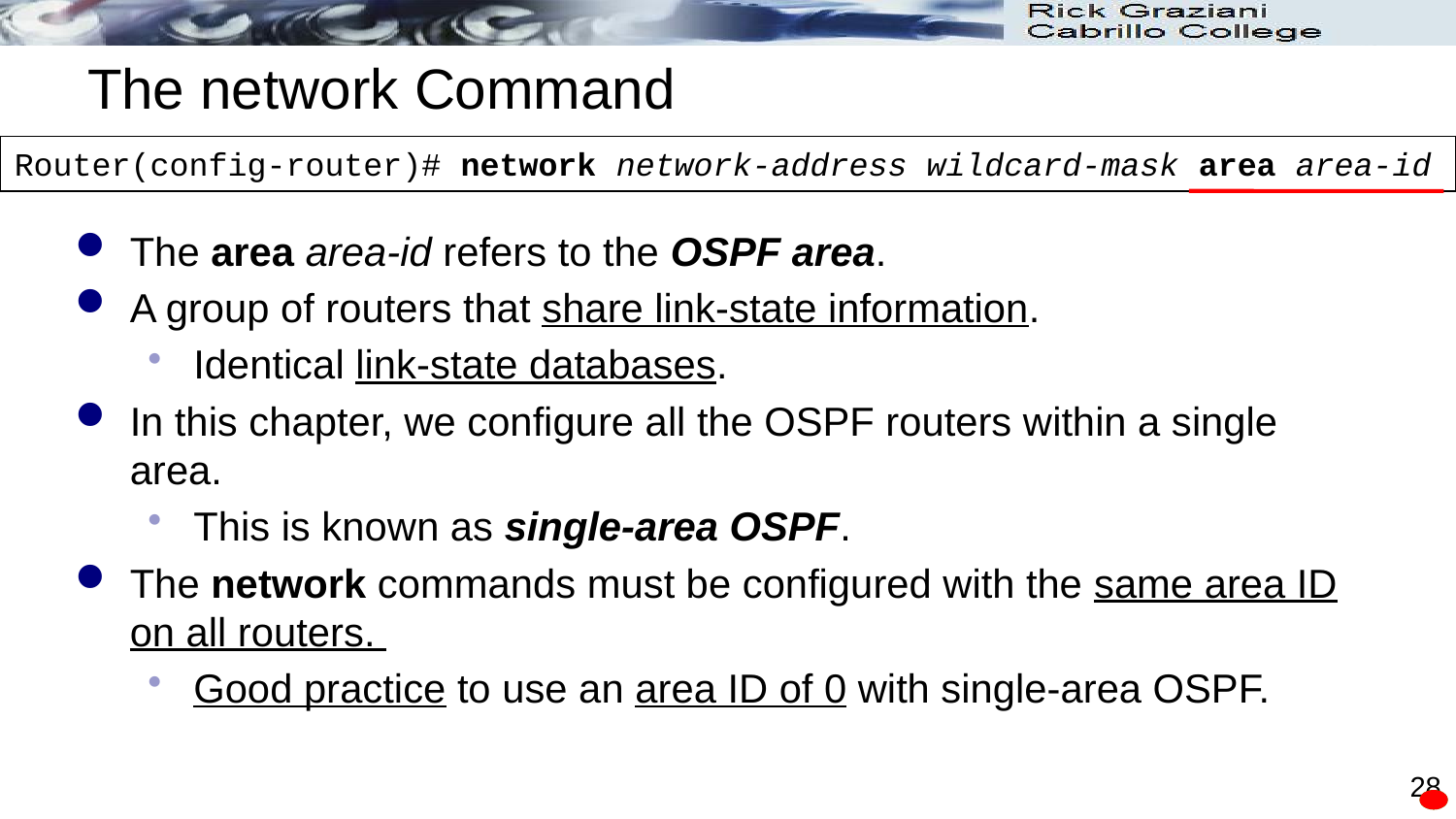

# The network Command
Router(config-router)# network network-address wildcard-mask area area-id

The area area-id refers to the OSPF area.
A group of routers that share link-state information.
Identical link-state databases.
In this chapter, we configure all the OSPF routers within a single area.
This is known as single-area OSPF.
The network commands must be configured with the same area ID on all routers.
Good practice to use an area ID of 0 with single-area OSPF.
28